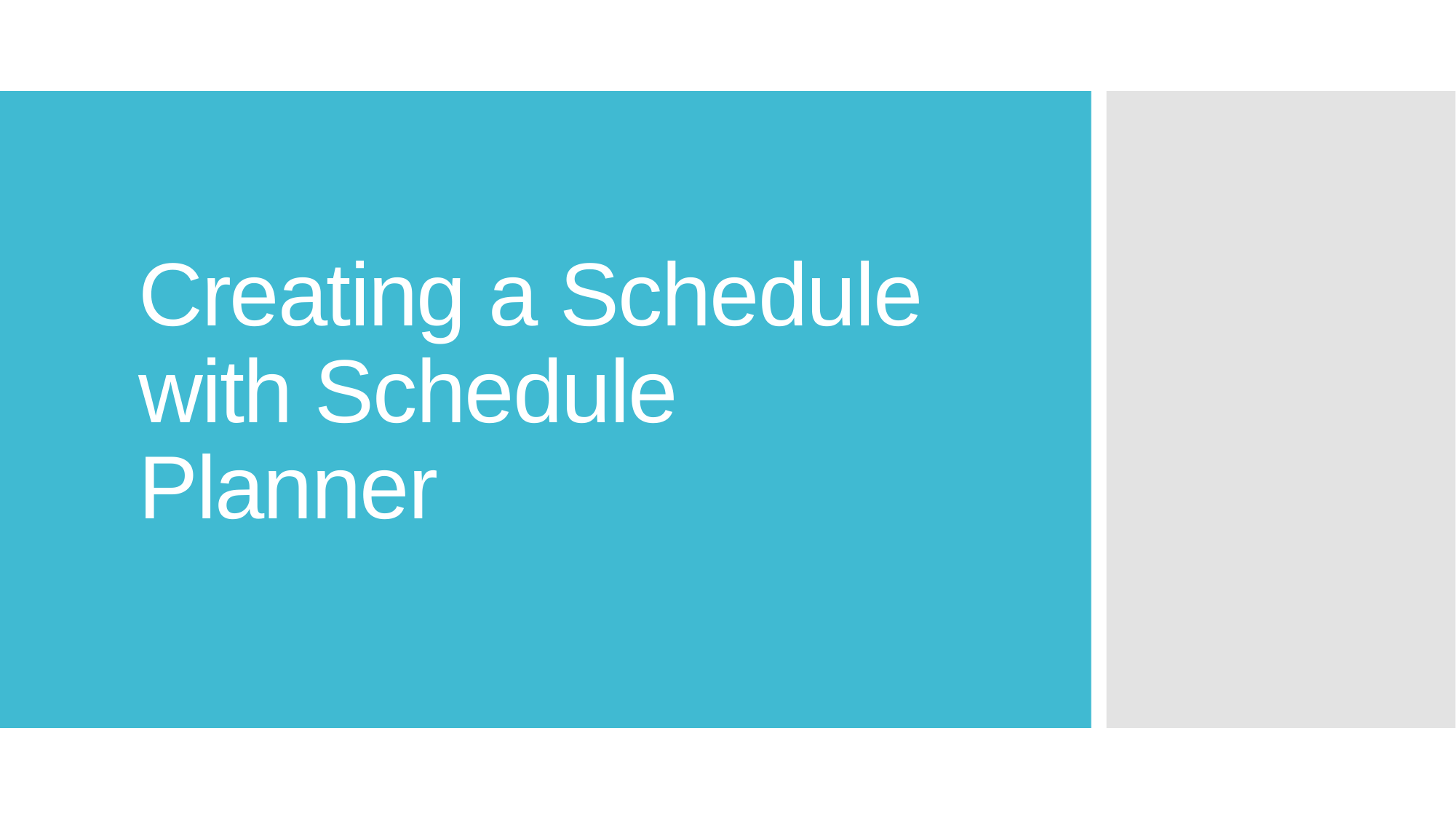

# Creating a Schedule with Schedule Planner